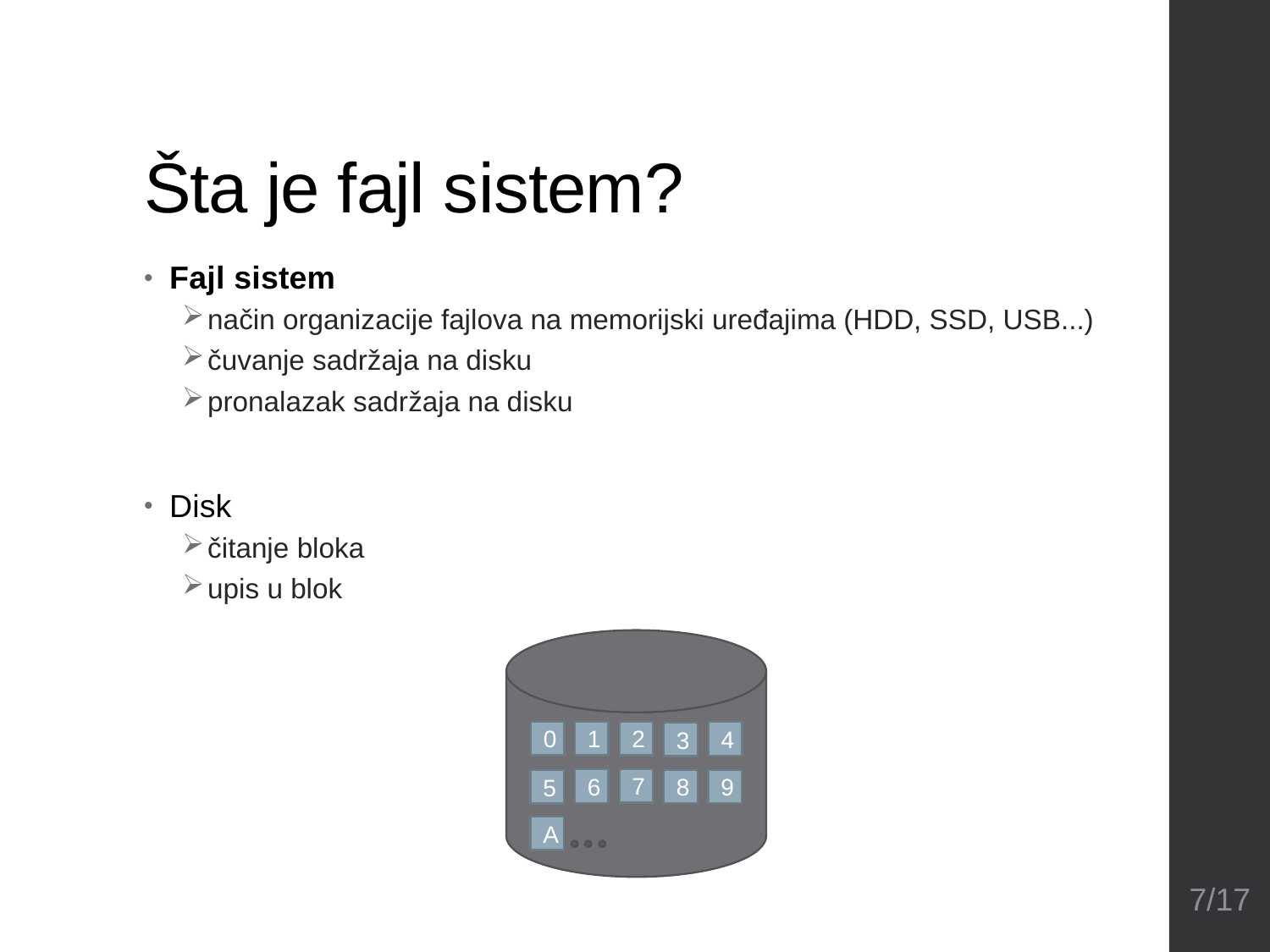

# Šta je fajl sistem?
Fajl sistem
način organizacije fajlova na memorijski uređajima (HDD, SSD, USB...)
čuvanje sadržaja na disku
pronalazak sadržaja na disku

Disk
čitanje bloka
upis u blok

0
1
2
4
3
7
6
8
9
5
A

7/17